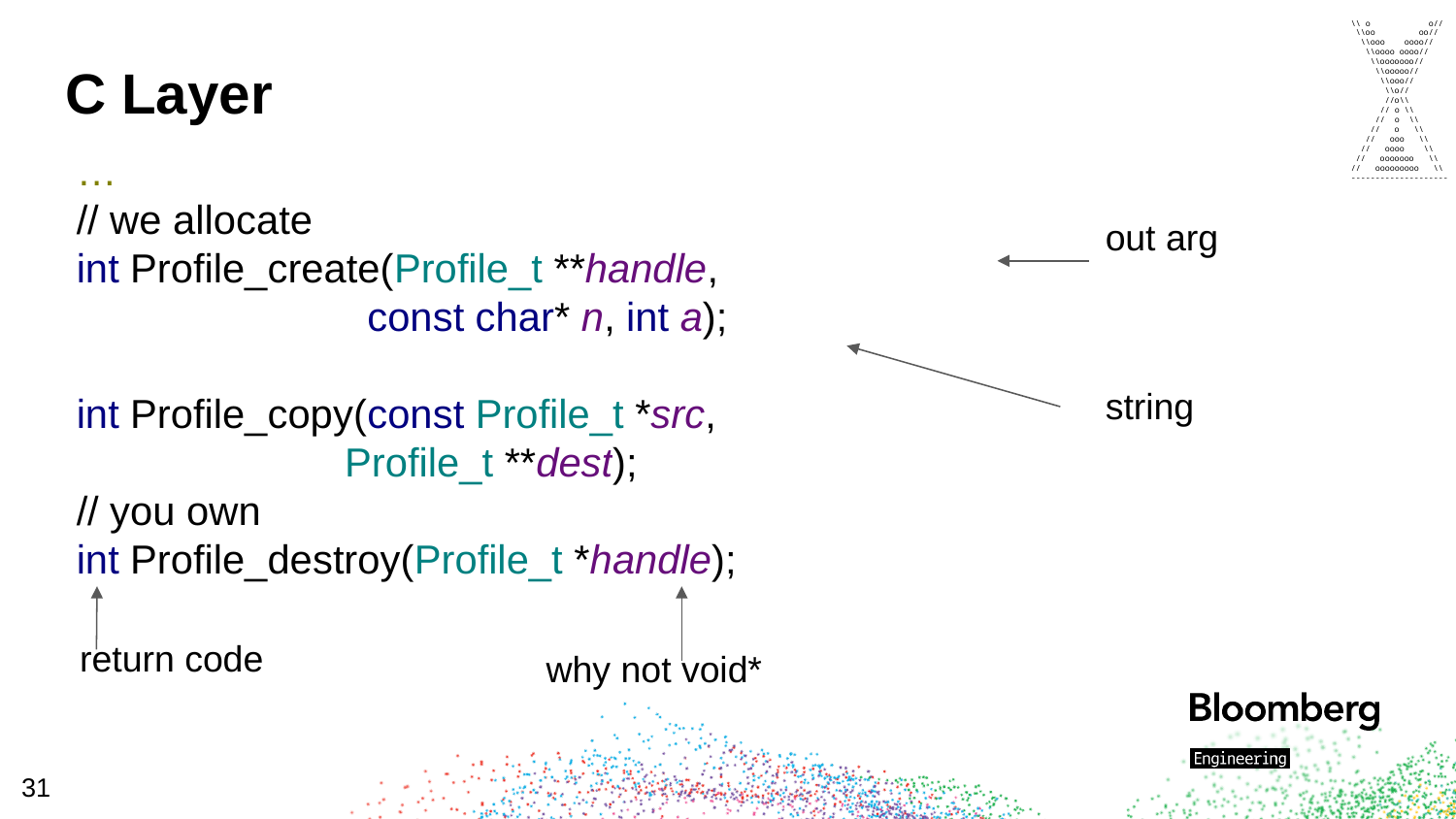

\\ o            o//
 \\oo         oo//
  \\ooo    oooo//
   \\oooo oooo//
    \\ooooooo//
     \\ooooo//
      \\ooo//
       \\o//
       //o\\
      // o \\
     //  o  \\
    //   o   \\
   //   ooo   \\
  //   oooo    \\
 //   ooooooo   \\
//   ooooooooo   \\
--------------------
# C Layer
…
// we allocate
int Profile_create(Profile_t **handle,
             const char* n, int a);

int Profile_copy(const Profile_t *src,
           Profile_t **dest);
// you own
int Profile_destroy(Profile_t *handle);
   out arg
   string
return code
why not void*
31